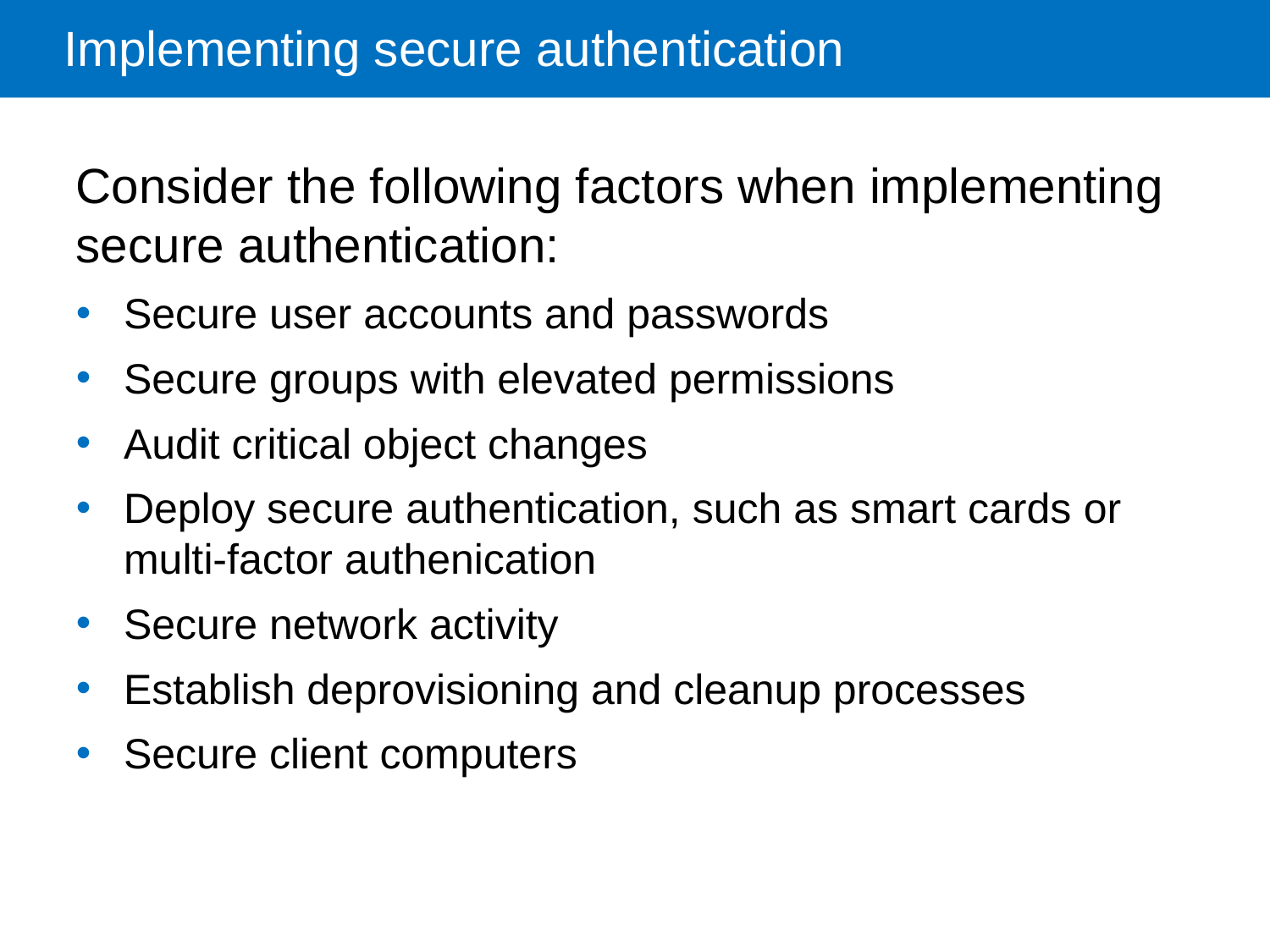

# Implementing secure authentication
Consider the following factors when implementing secure authentication:
Secure user accounts and passwords
Secure groups with elevated permissions
Audit critical object changes
Deploy secure authentication, such as smart cards or multi-factor authenication
Secure network activity
Establish deprovisioning and cleanup processes
Secure client computers